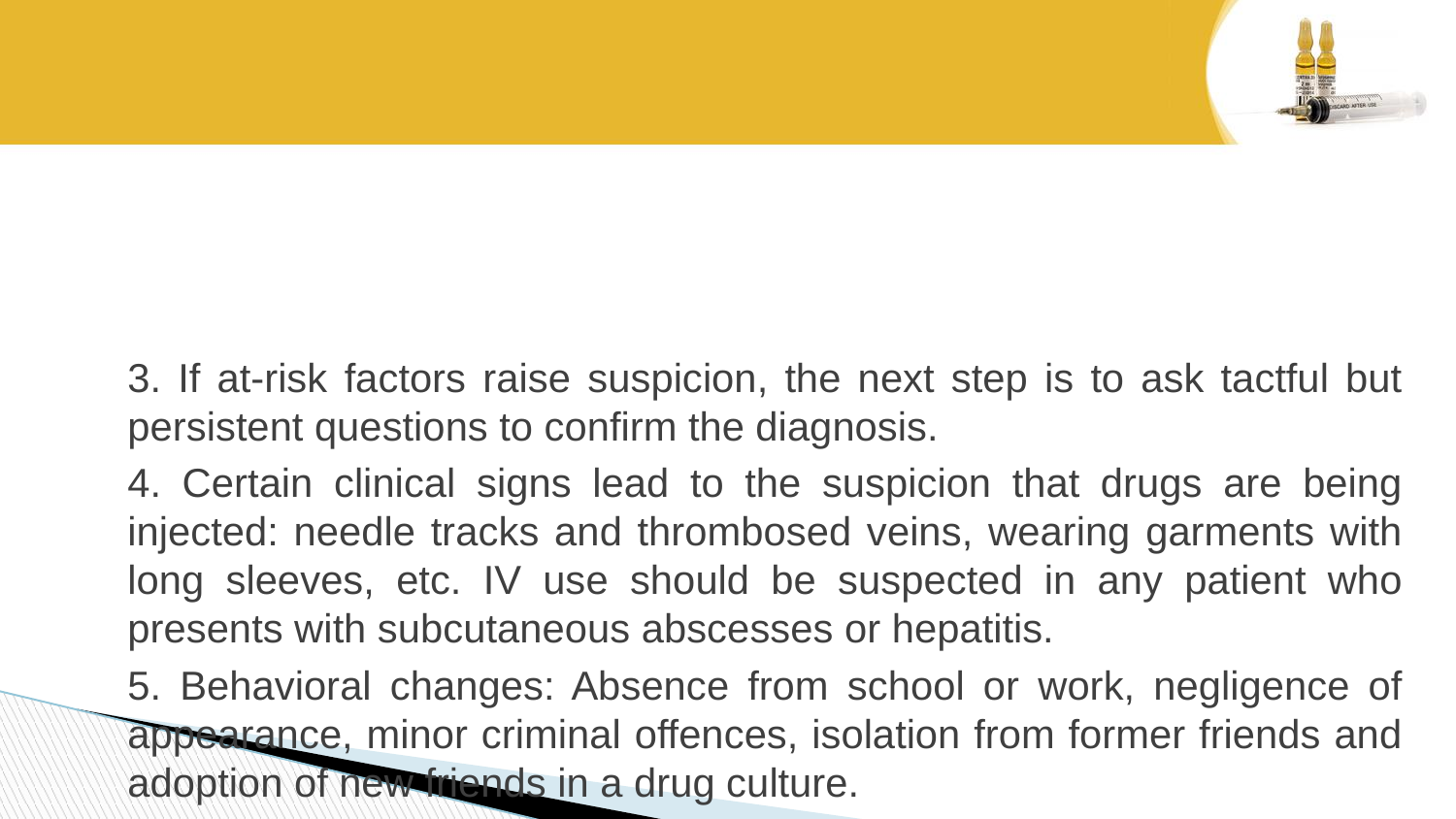

#

3. If at-risk factors raise suspicion, the next step is to ask tactful but persistent questions to confirm the diagnosis.
4. Certain clinical signs lead to the suspicion that drugs are being injected: needle tracks and thrombosed veins, wearing garments with long sleeves, etc. IV use should be suspected in any patient who presents with subcutaneous abscesses or hepatitis.
5. Behavioral changes: Absence from school or work, negligence of appearance, minor criminal offences, isolation from former friends and adoption of new friends in a drug culture.